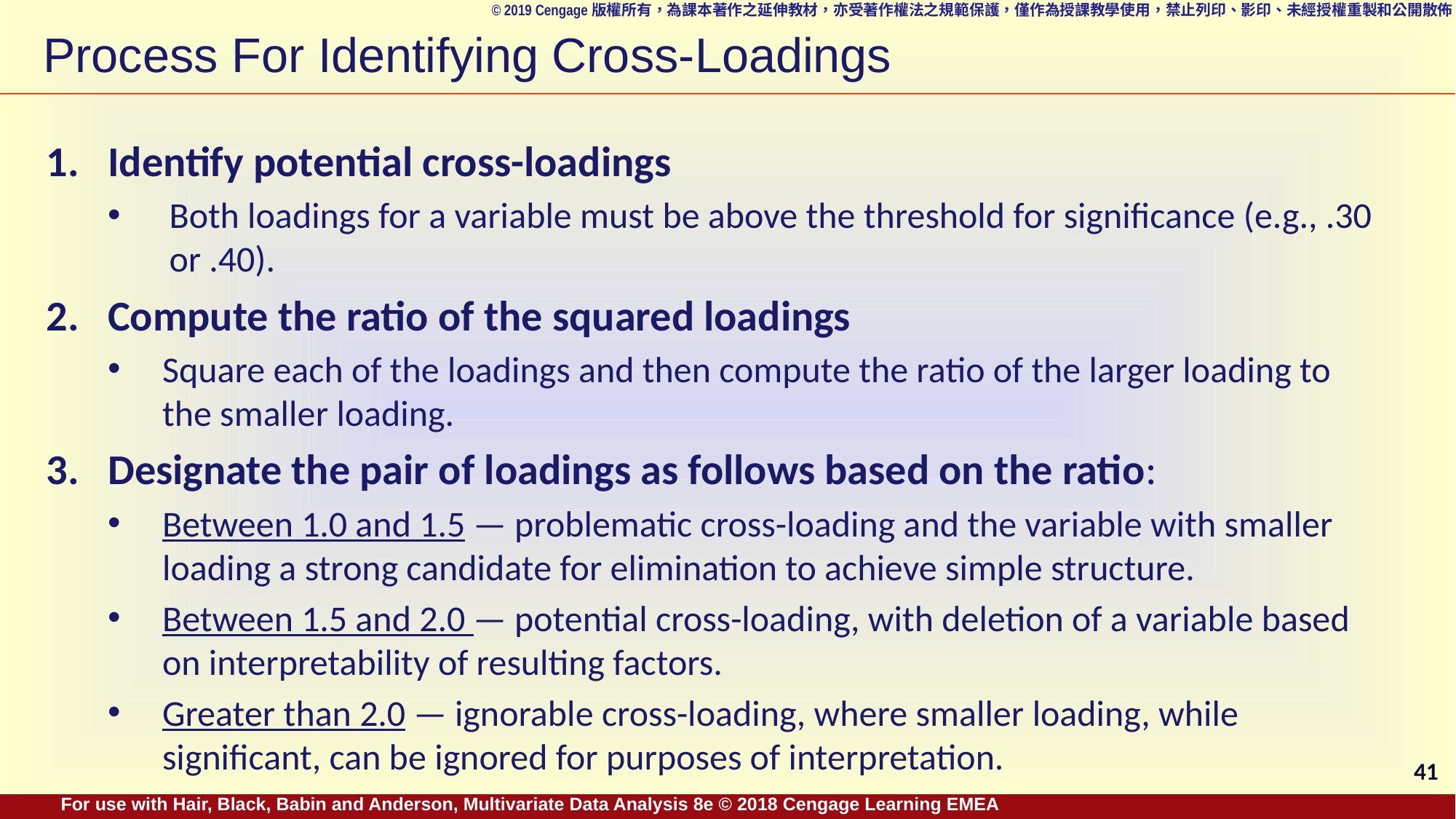

# Process For Identifying Cross-Loadings
Identify potential cross-loadings
Both loadings for a variable must be above the threshold for significance (e.g., .30 or .40).
Compute the ratio of the squared loadings
Square each of the loadings and then compute the ratio of the larger loading to the smaller loading.
Designate the pair of loadings as follows based on the ratio:
Between 1.0 and 1.5 — problematic cross-loading and the variable with smaller loading a strong candidate for elimination to achieve simple structure.
Between 1.5 and 2.0 — potential cross-loading, with deletion of a variable based on interpretability of resulting factors.
Greater than 2.0 — ignorable cross-loading, where smaller loading, while significant, can be ignored for purposes of interpretation.
41
For use with Hair, Black, Babin and Anderson, Multivariate Data Analysis 8e © 2018 Cengage Learning EMEA